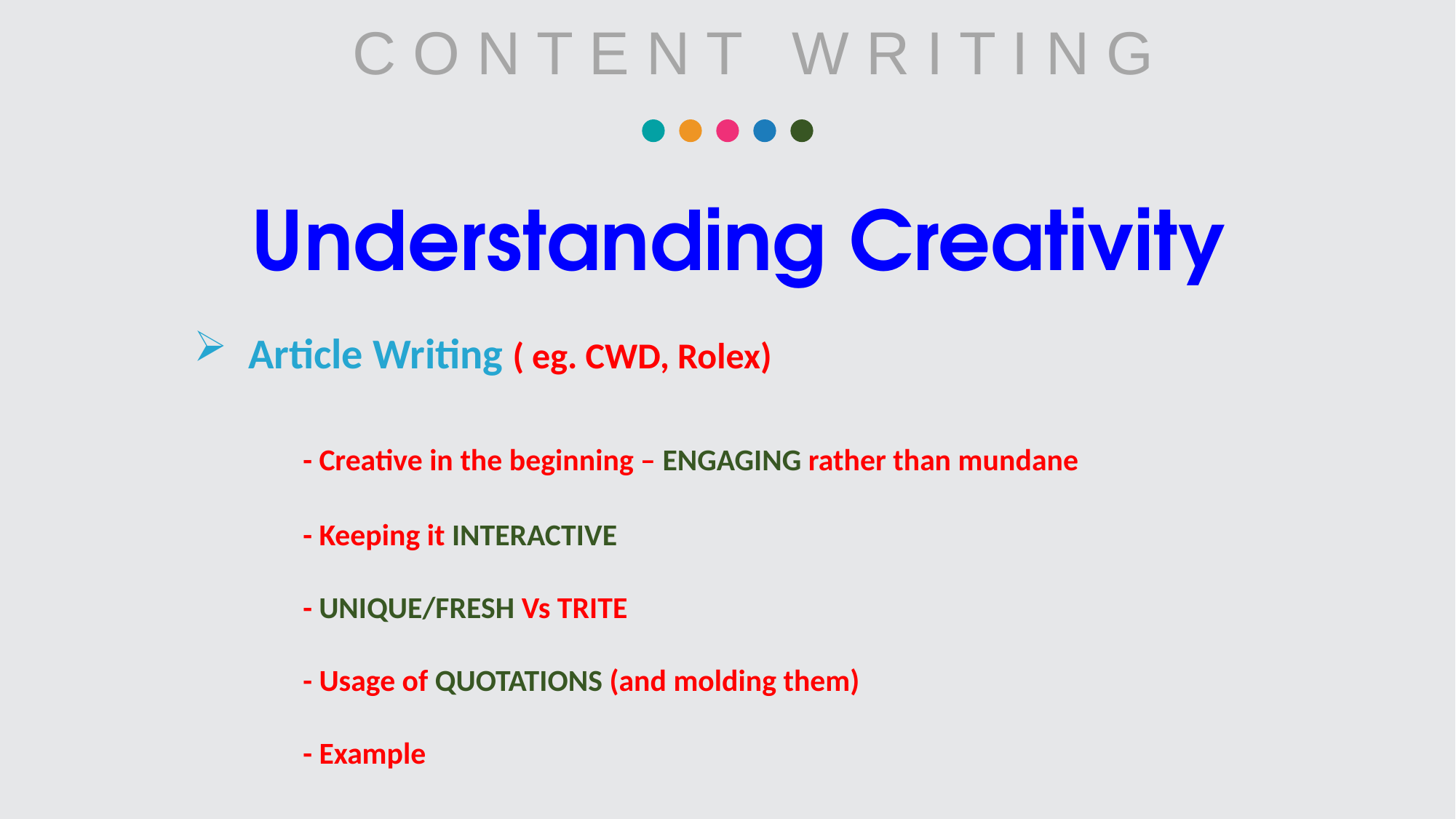

C O N T E N T   W R I T I N G

# Understanding Creativity
Article Writing ( eg. CWD, Rolex)

	- Creative in the beginning – ENGAGING rather than mundane

	- Keeping it INTERACTIVE

	- UNIQUE/FRESH Vs TRITE

	- Usage of QUOTATIONS (and molding them)

	- Example